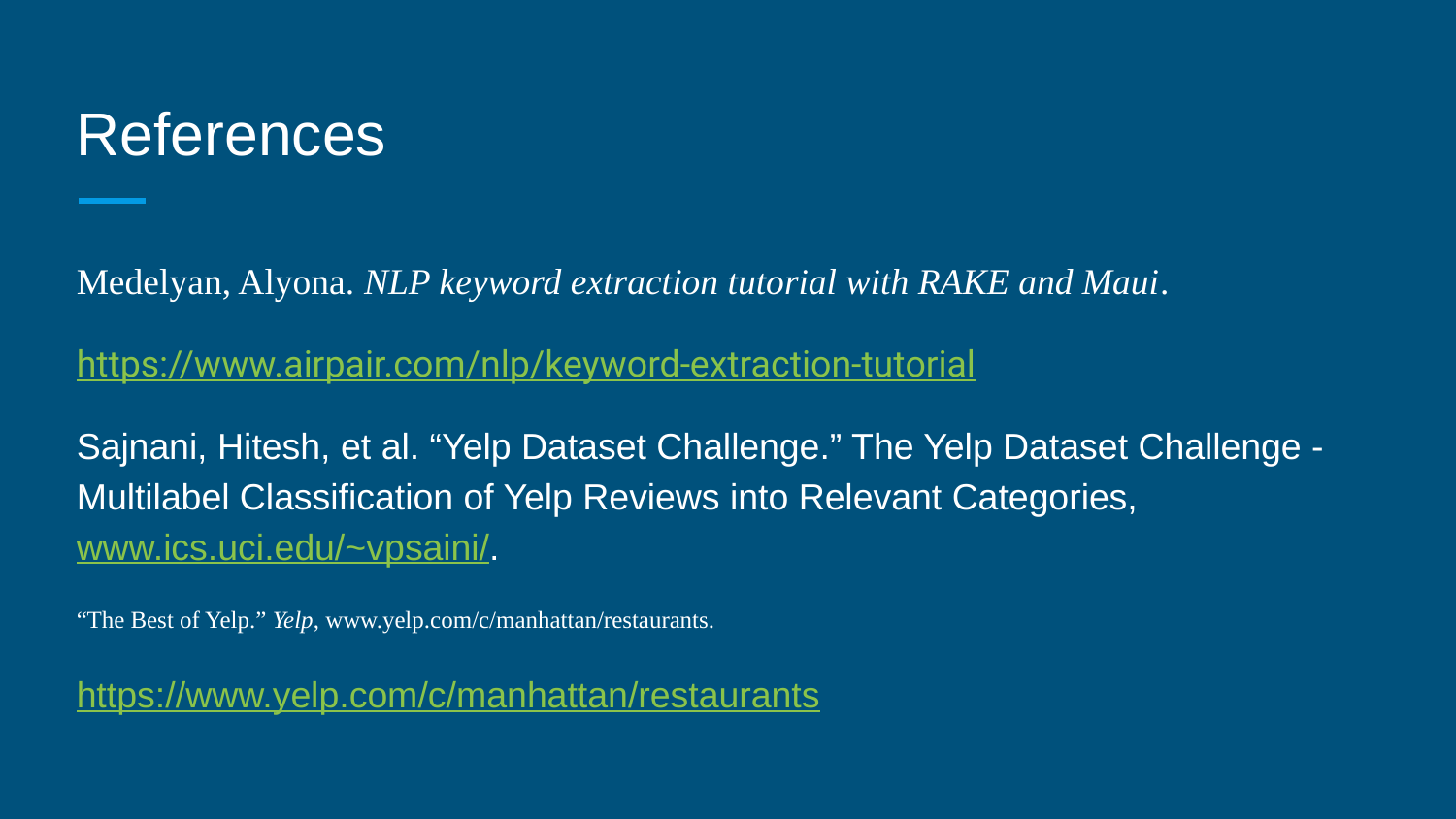

# References
Medelyan, Alyona. NLP keyword extraction tutorial with RAKE and Maui.
https://www.airpair.com/nlp/keyword-extraction-tutorial
Sajnani, Hitesh, et al. “Yelp Dataset Challenge.” The Yelp Dataset Challenge - Multilabel Classification of Yelp Reviews into Relevant Categories, www.ics.uci.edu/~vpsaini/.
“The Best of Yelp.” Yelp, www.yelp.com/c/manhattan/restaurants.
https://www.yelp.com/c/manhattan/restaurants